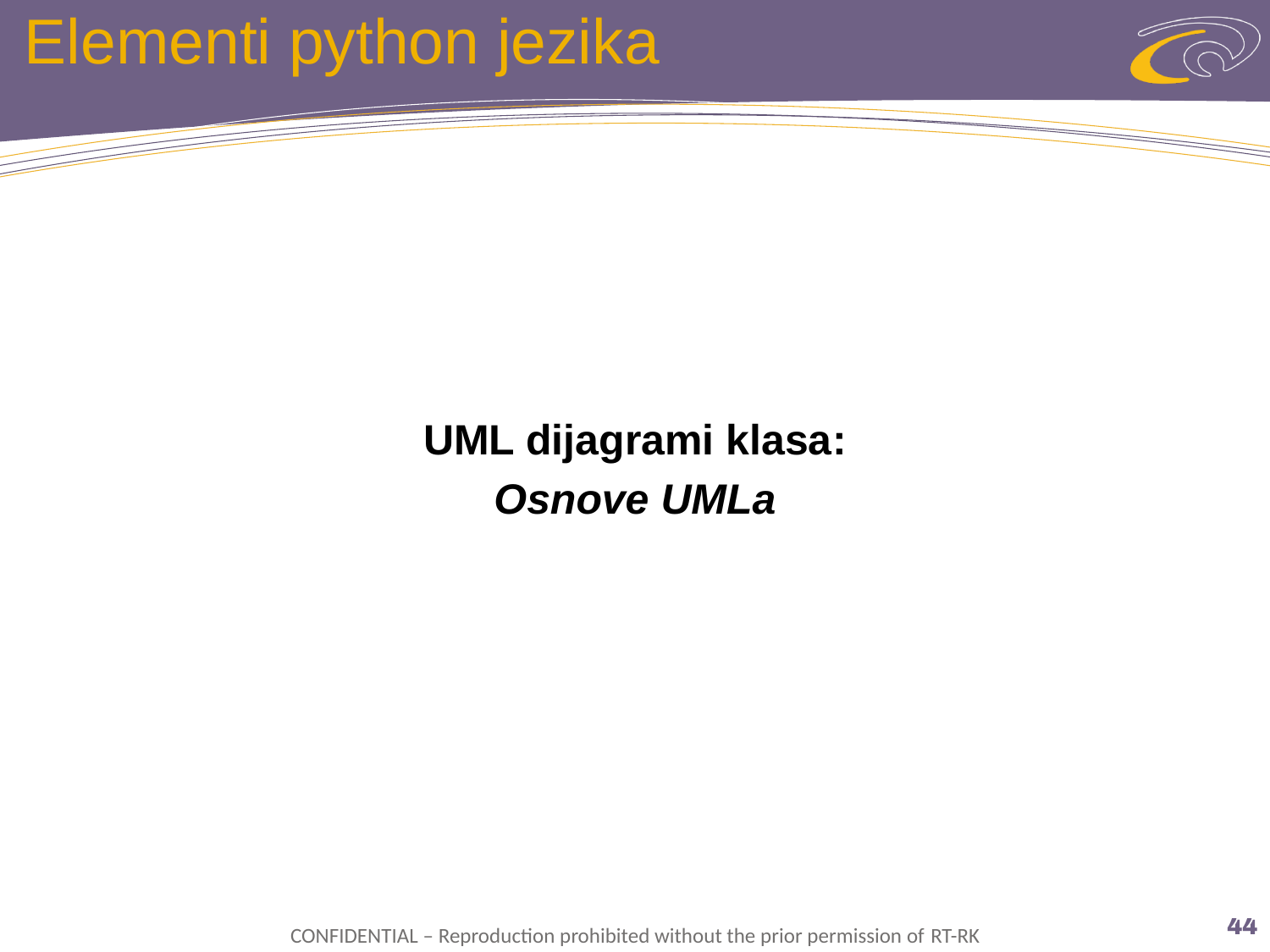

# Elementi python jezika
UML dijagrami klasa:
Osnove UMLa